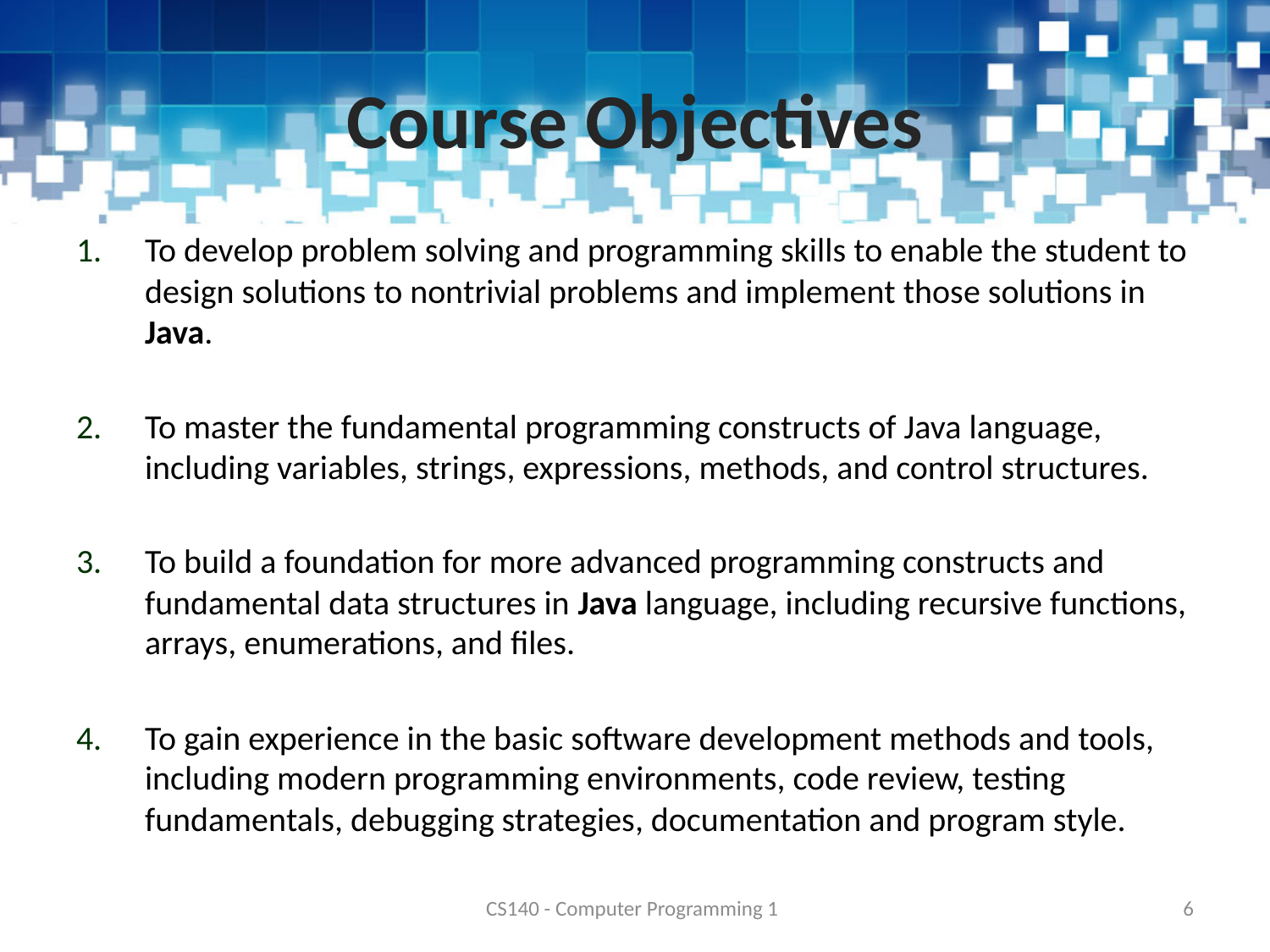

# Course Objectives
To develop problem solving and programming skills to enable the student to design solutions to nontrivial problems and implement those solutions in Java.

To master the fundamental programming constructs of Java language, including variables, strings, expressions, methods, and control structures.

To build a foundation for more advanced programming constructs and fundamental data structures in Java language, including recursive functions, arrays, enumerations, and files.

To gain experience in the basic software development methods and tools, including modern programming environments, code review, testing fundamentals, debugging strategies, documentation and program style.

CS140 - Computer Programming 1
6